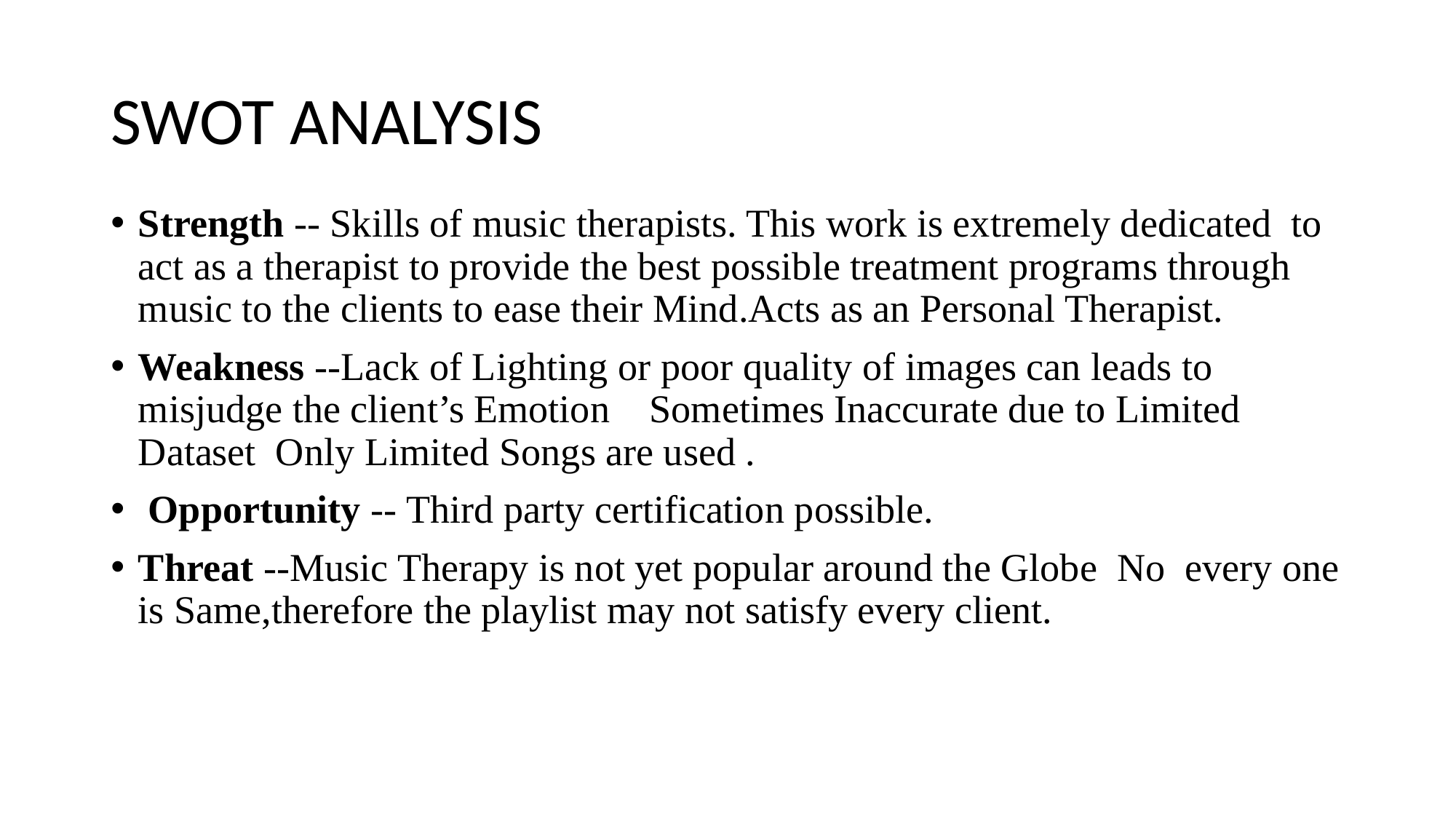

# SWOT ANALYSIS
Strength -- Skills of music therapists. This work is extremely dedicated  to act as a therapist to provide the best possible treatment programs through music to the clients to ease their Mind.Acts as an Personal Therapist.
Weakness --Lack of Lighting or poor quality of images can leads to misjudge the client’s Emotion    Sometimes Inaccurate due to Limited Dataset  Only Limited Songs are used .
 Opportunity -- Third party certification possible.
Threat --Music Therapy is not yet popular around the Globe  No  every one is Same,therefore the playlist may not satisfy every client.
23